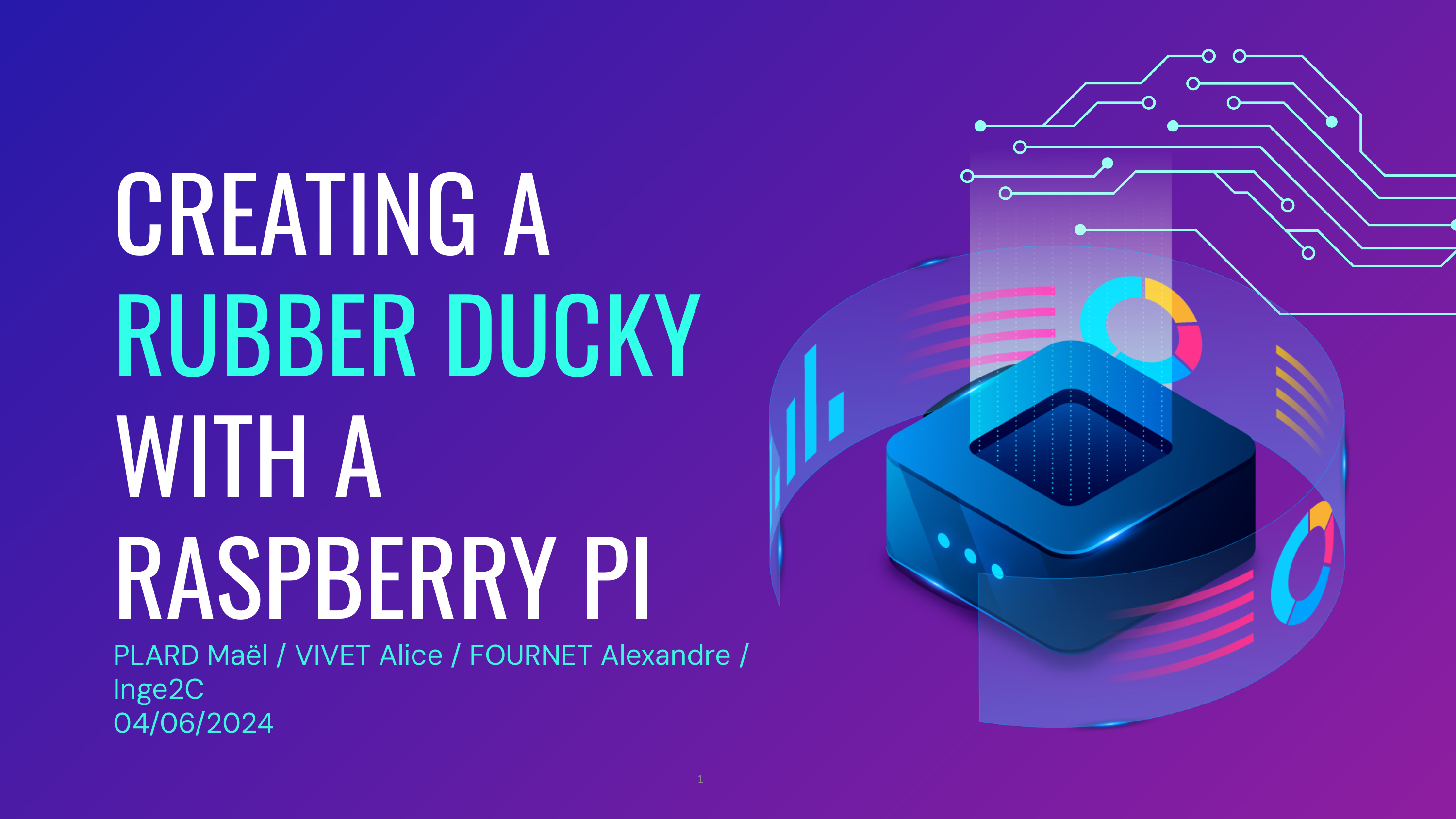

CREATING A RUBBER DUCKY WITH A RASPBERRY PI
PLARD Maël / VIVET Alice / FOURNET Alexandre / Inge2C
04/06/2024
1